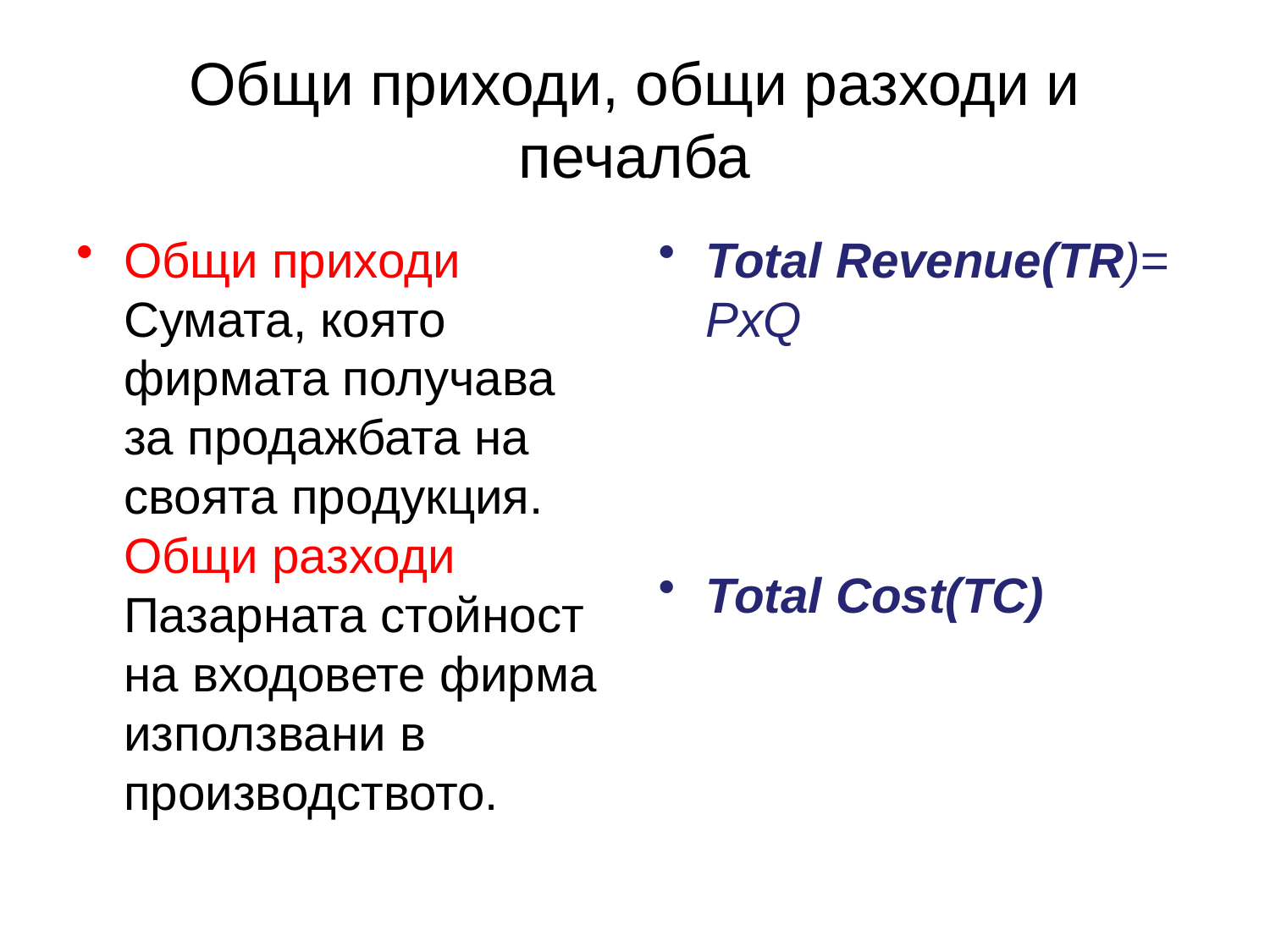

# Общи приходи, общи разходи и печалба
Общи приходи
Сумата, която фирмата получава за продажбата на своята продукция.
Общи разходи
Пазарната стойност на входовете фирма използвани в производството.
Total Revenue(TR)= PxQ

Total Cost(ТС)